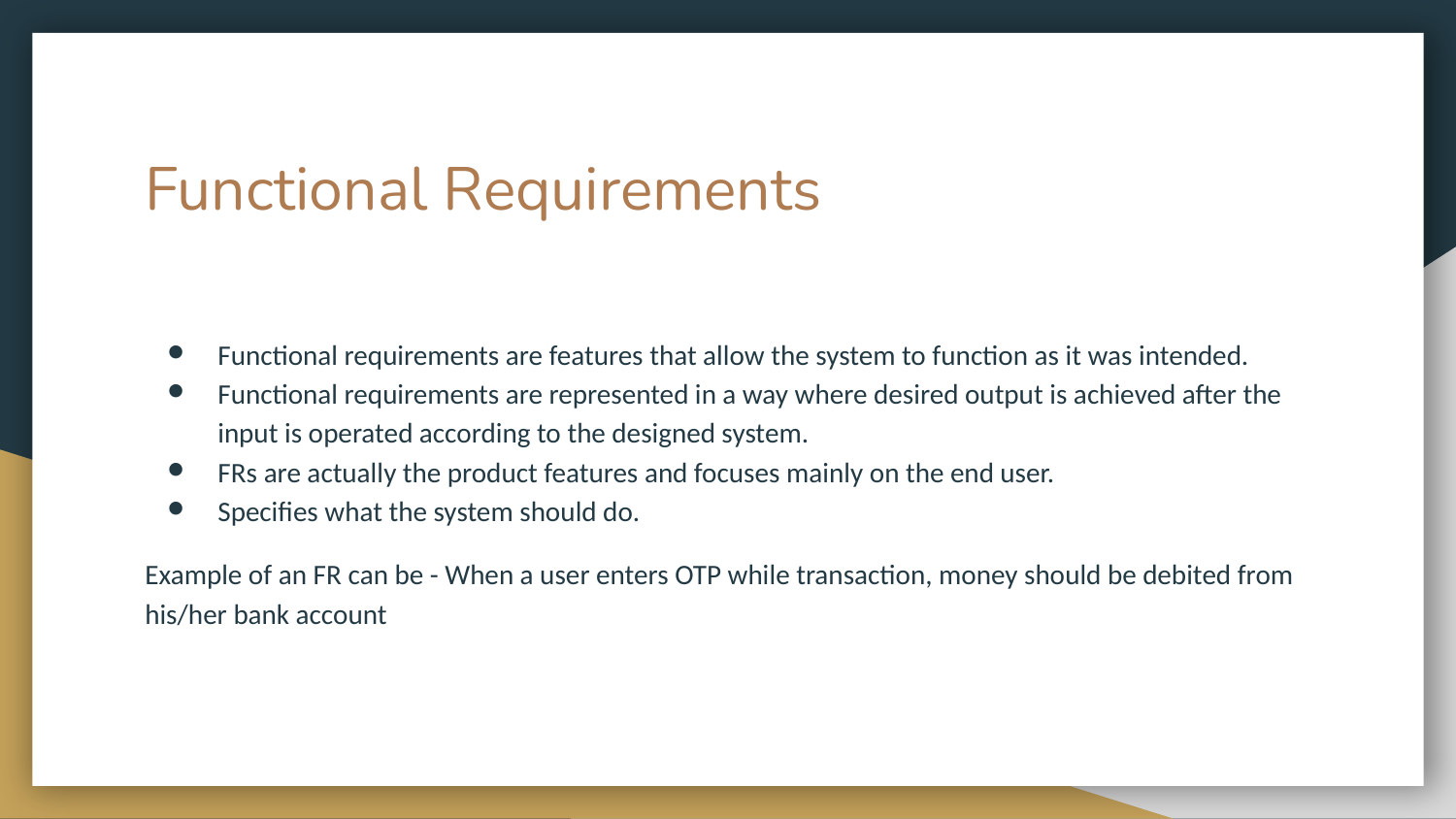

# Functional Requirements
Functional requirements are features that allow the system to function as it was intended.
Functional requirements are represented in a way where desired output is achieved after the input is operated according to the designed system.
FRs are actually the product features and focuses mainly on the end user.
Specifies what the system should do.
Example of an FR can be - When a user enters OTP while transaction, money should be debited from his/her bank account